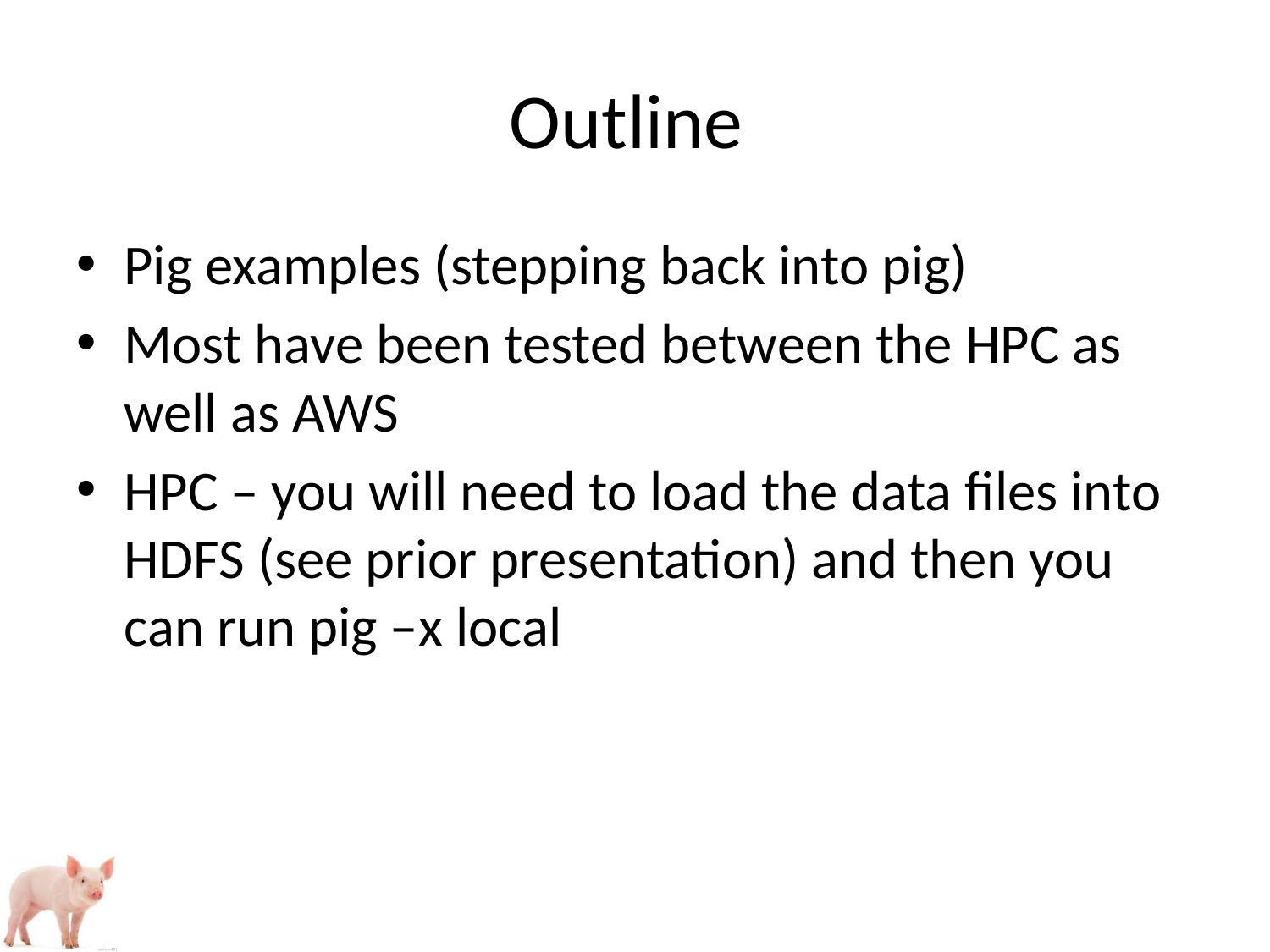

# Outline
Pig examples (stepping back into pig)
Most have been tested between the HPC as well as AWS
HPC – you will need to load the data files into HDFS (see prior presentation) and then you can run pig –x local